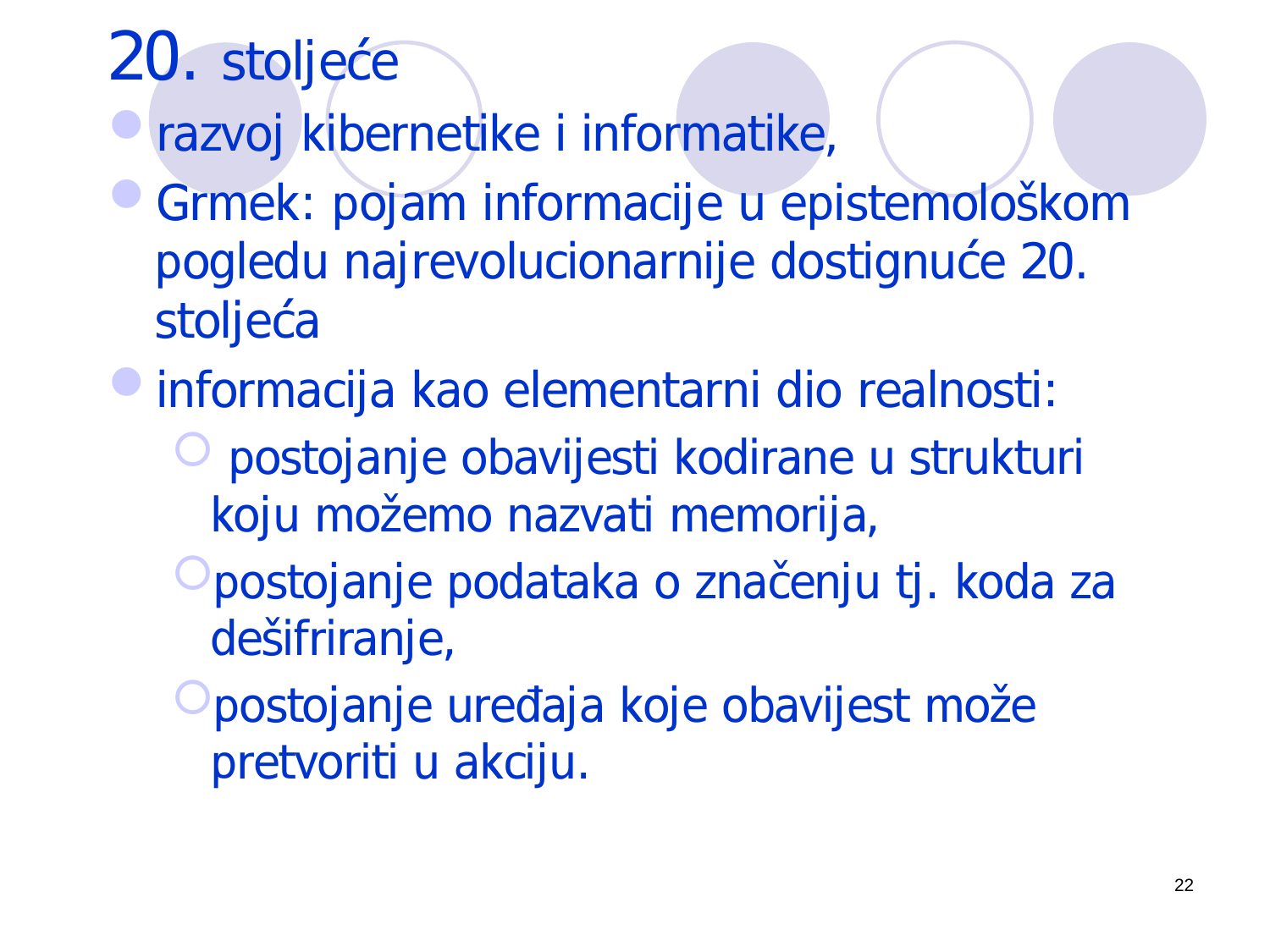

# 20. stoljeće
razvoj kibernetike i informatike,
Grmek: pojam informacije u epistemološkom pogledu najrevolucionarnije dostignuće 20. stoljeća
informacija kao elementarni dio realnosti:
 postojanje obavijesti kodirane u strukturi koju možemo nazvati memorija,
postojanje podataka o značenju tj. koda za dešifriranje,
postojanje uređaja koje obavijest može pretvoriti u akciju.
22